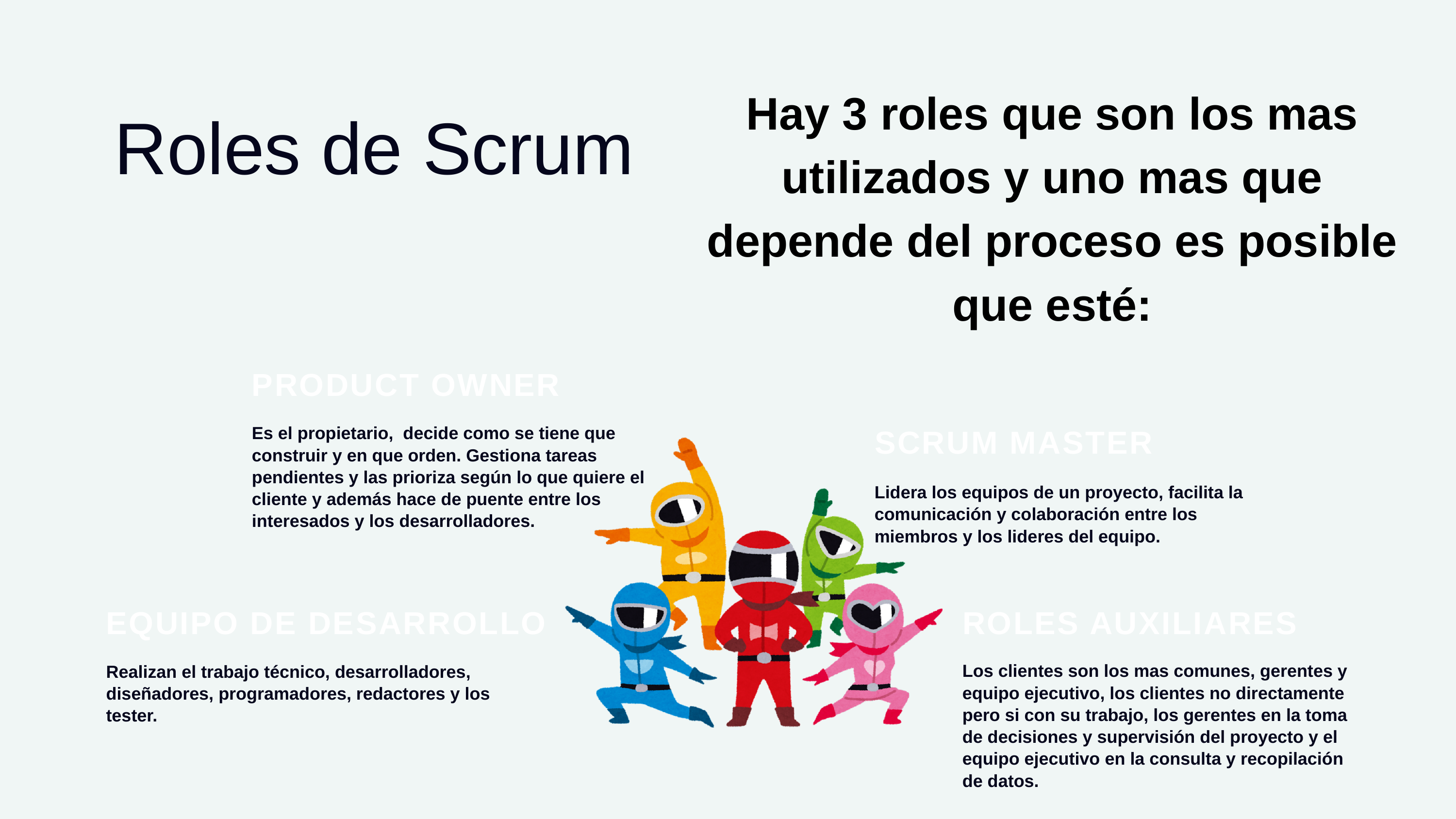

Hay 3 roles que son los mas utilizados y uno mas que depende del proceso es posible que esté:
Roles de Scrum
PRODUCT OWNER
SCRUM MASTER
Es el propietario,  decide como se tiene que construir y en que orden. Gestiona tareas pendientes y las prioriza según lo que quiere el cliente y además hace de puente entre los interesados y los desarrolladores.

Lidera los equipos de un proyecto, facilita la comunicación y colaboración entre los miembros y los lideres del equipo.
EQUIPO DE DESARROLLO
ROLES AUXILIARES
Los clientes son los mas comunes, gerentes y equipo ejecutivo, los clientes no directamente pero si con su trabajo, los gerentes en la toma de decisiones y supervisión del proyecto y el equipo ejecutivo en la consulta y recopilación de datos.
Realizan el trabajo técnico, desarrolladores, diseñadores, programadores, redactores y los tester.